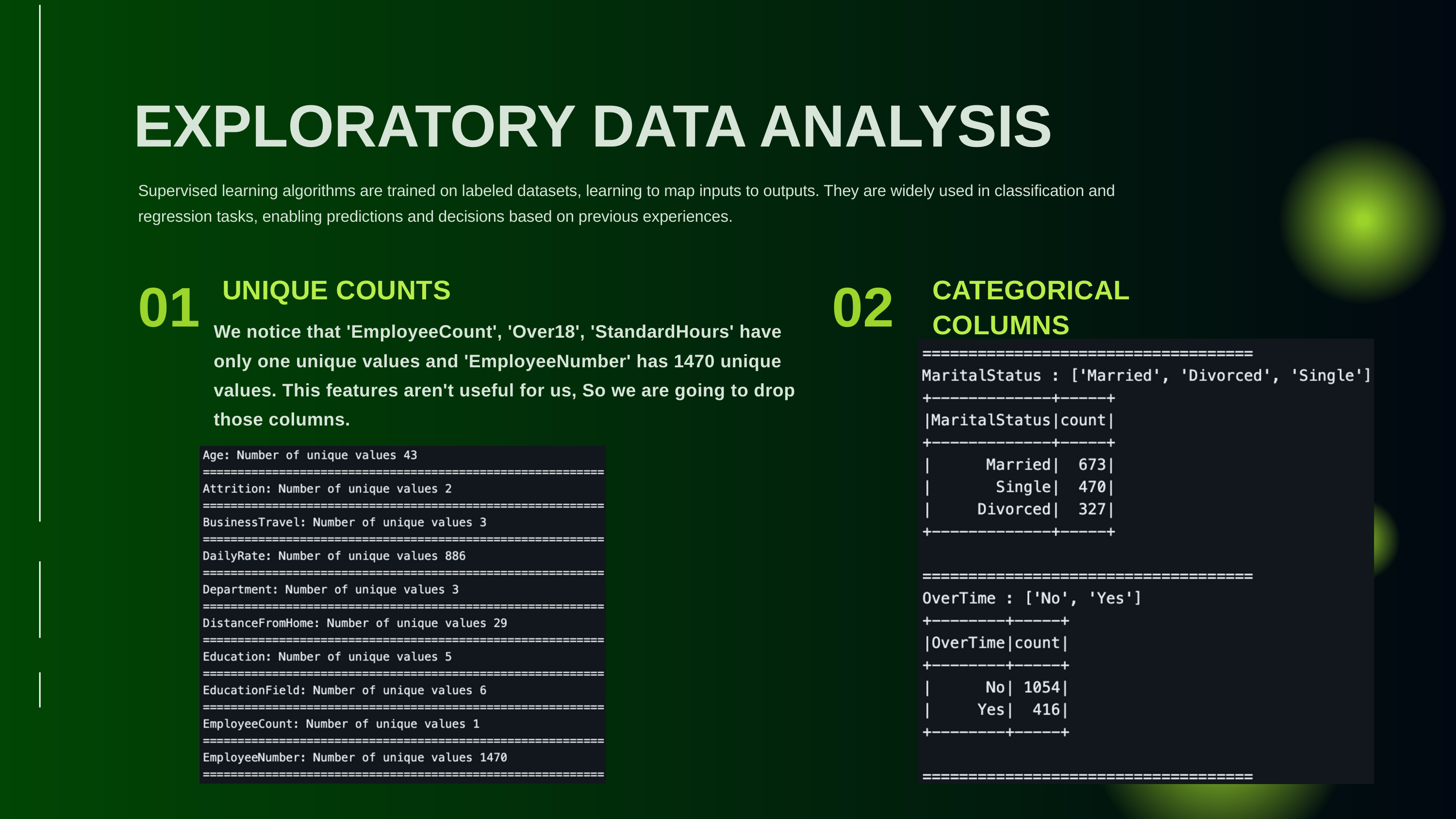

EXPLORATORY DATA ANALYSIS

Supervised learning algorithms are trained on labeled datasets, learning to map inputs to outputs. They are widely used in classification and regression tasks, enabling predictions and decisions based on previous experiences.
01
02
UNIQUE COUNTS
CATEGORICAL COLUMNS
We notice that 'EmployeeCount', 'Over18', 'StandardHours' have only one unique values and 'EmployeeNumber' has 1470 unique values. This features aren't useful for us, So we are going to drop those columns.